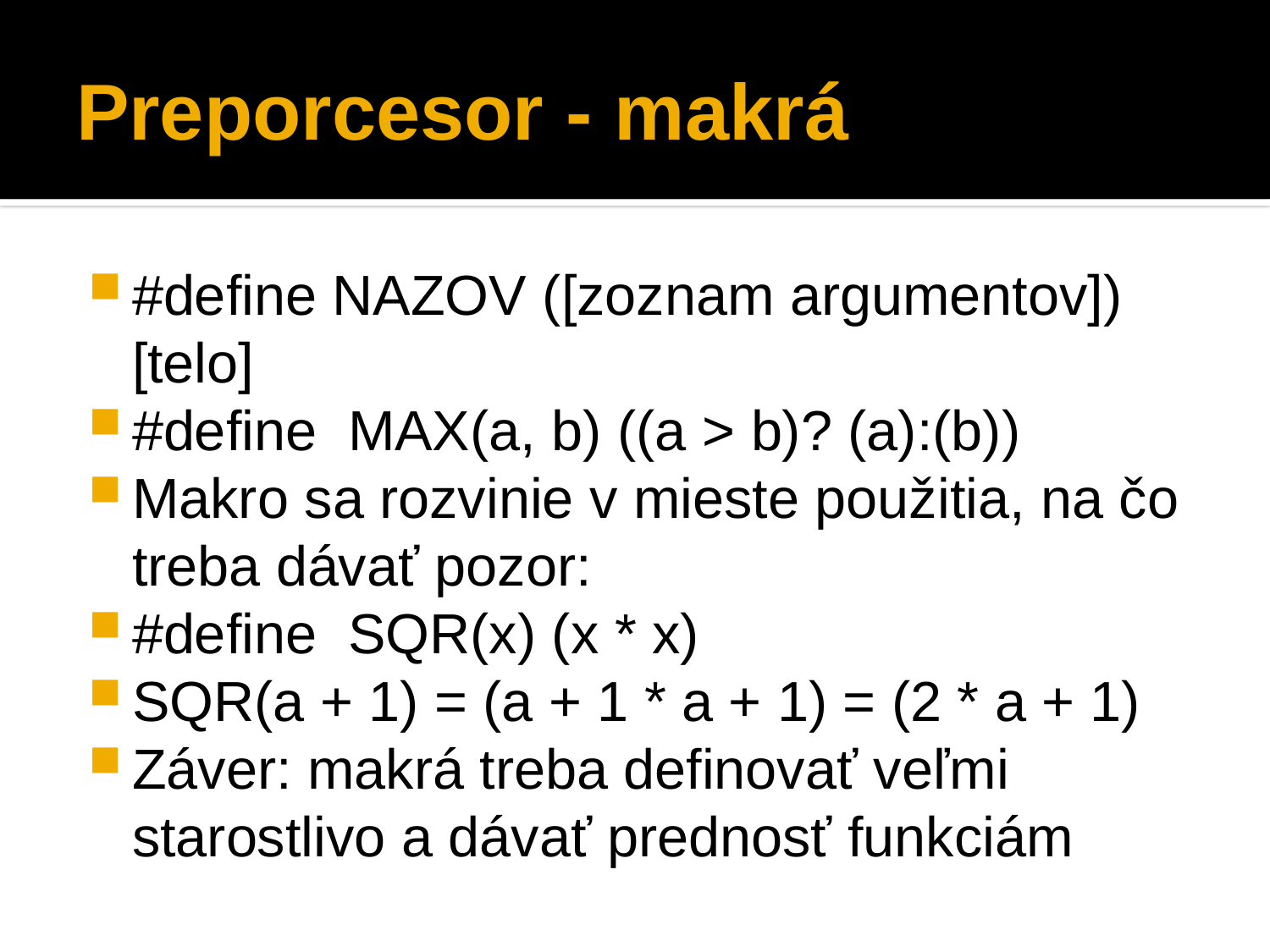

# Preporcesor - makrá
#define NAZOV ([zoznam argumentov]) [telo]
#define  MAX(a, b) ((a > b)? (a):(b))
Makro sa rozvinie v mieste použitia, na čo treba dávať pozor:
#define  SQR(x) (x * x)
SQR(a + 1) = (a + 1 * a + 1) = (2 * a + 1)
Záver: makrá treba definovať veľmi starostlivo a dávať prednosť funkciám